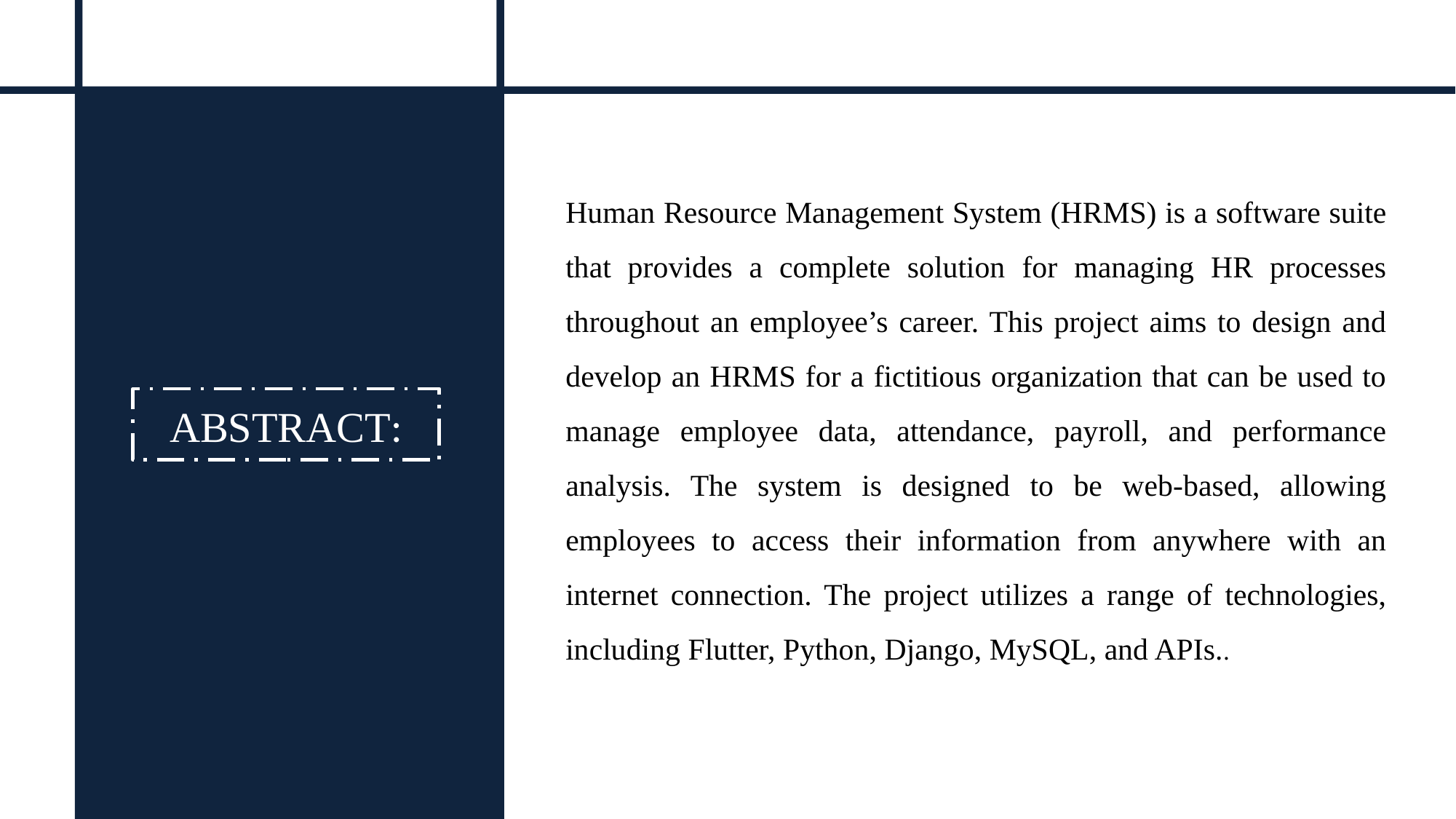

Human Resource Management System (HRMS) is a software suite that provides a complete solution for managing HR processes throughout an employee’s career. This project aims to design and develop an HRMS for a fictitious organization that can be used to manage employee data, attendance, payroll, and performance analysis. The system is designed to be web-based, allowing employees to access their information from anywhere with an internet connection. The project utilizes a range of technologies, including Flutter, Python, Django, MySQL, and APIs..

# ABSTRACT:

2